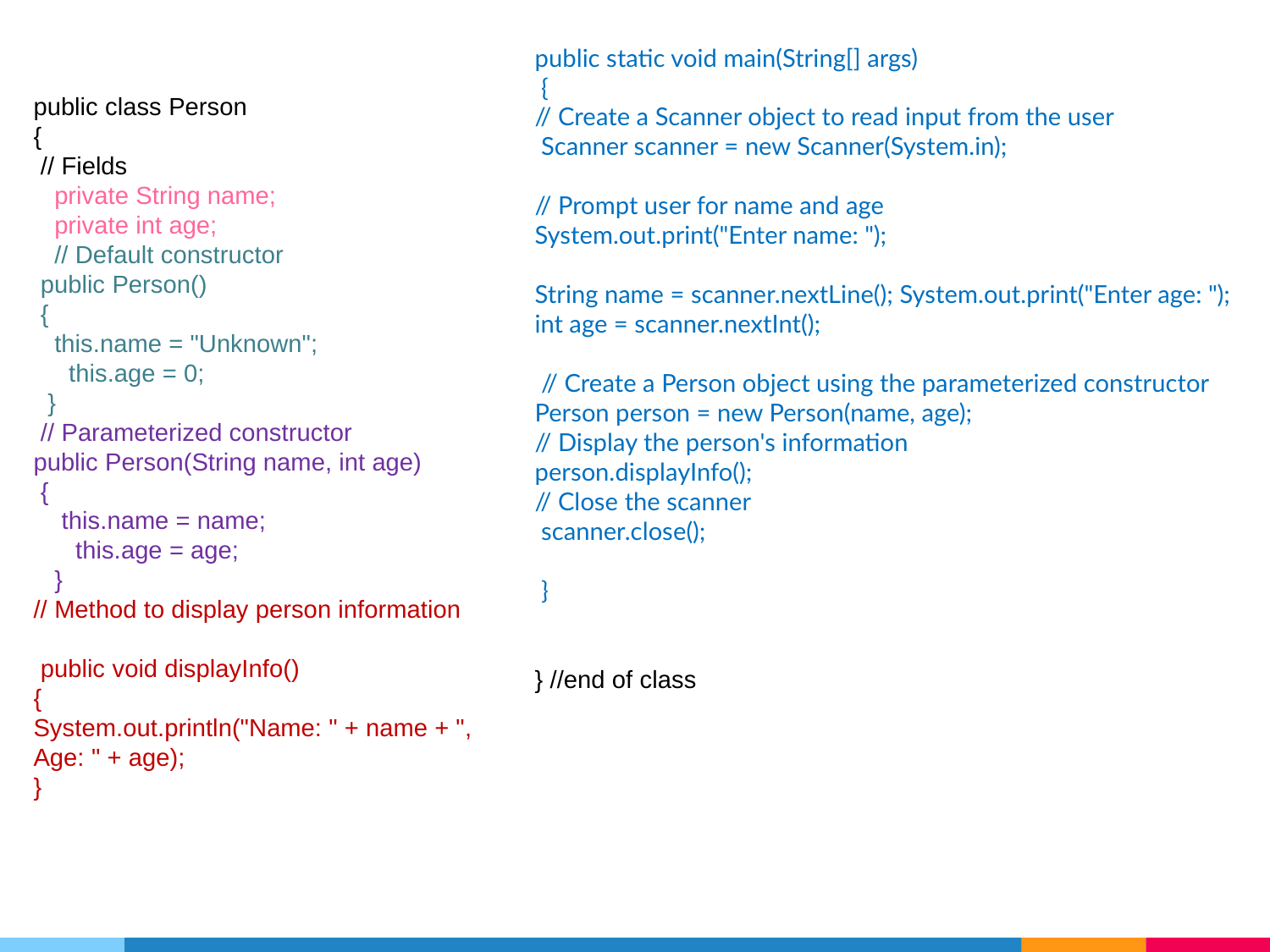

public static void main(String[] args)
 {
// Create a Scanner object to read input from the user
 Scanner scanner = new Scanner(System.in);

// Prompt user for name and age
System.out.print("Enter name: ");

String name = scanner.nextLine(); System.out.print("Enter age: ");
int age = scanner.nextInt();

 // Create a Person object using the parameterized constructor
Person person = new Person(name, age);
// Display the person's information
person.displayInfo();
// Close the scanner
 scanner.close();

 }

} //end of class
public class Person
{
 // Fields
   private String name;
   private int age;
   // Default constructor
 public Person()
 {
   this.name = "Unknown";
     this.age = 0;
  }
 // Parameterized constructor
public Person(String name, int age)
 {
    this.name = name;
      this.age = age;
   }
// Method to display person information

 public void displayInfo()
{
System.out.println("Name: " + name + ", Age: " + age);
}